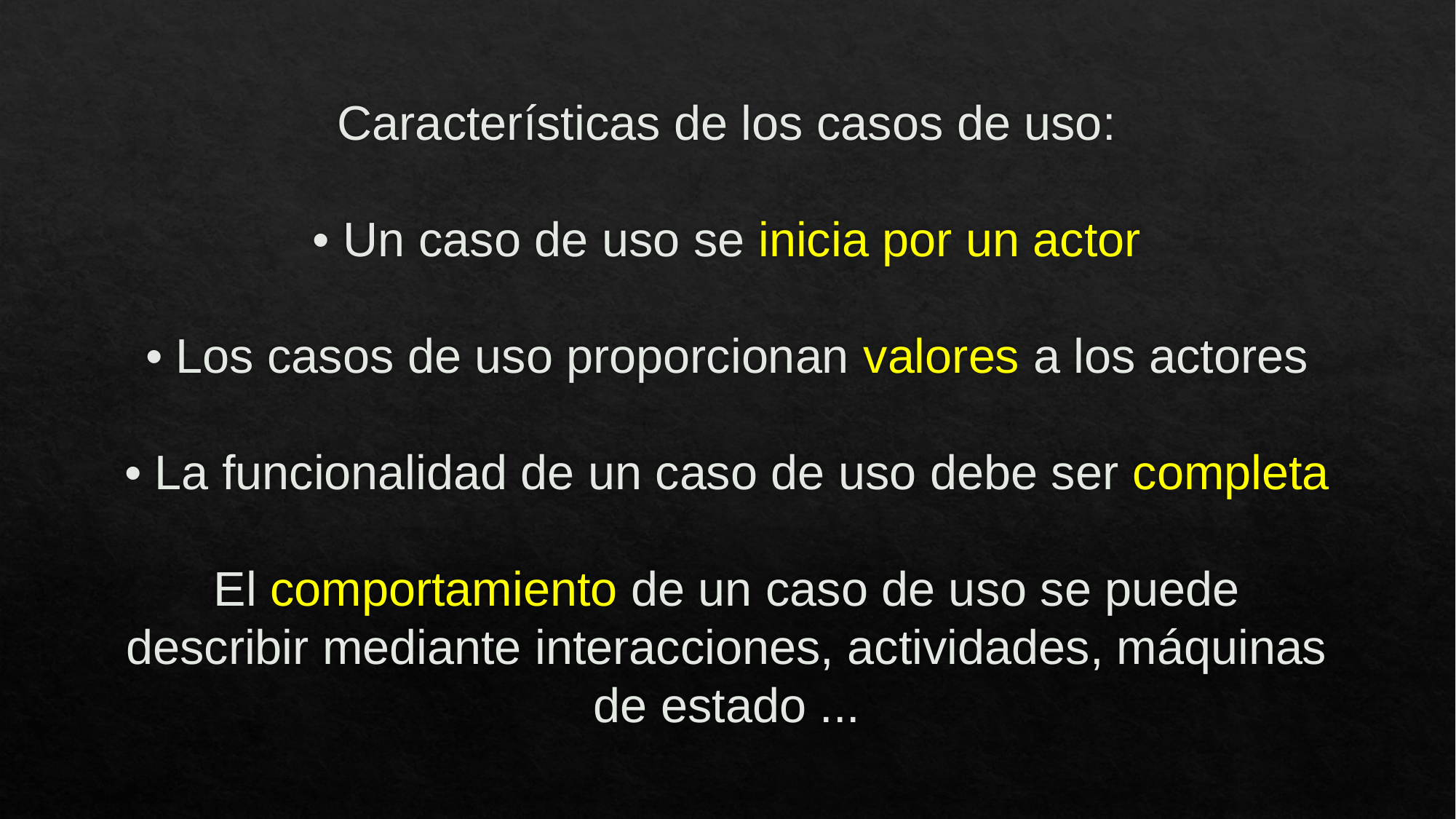

# Características de los casos de uso: • Un caso de uso se inicia por un actor • Los casos de uso proporcionan valores a los actores • La funcionalidad de un caso de uso debe ser completa El comportamiento de un caso de uso se puede describir mediante interacciones, actividades, máquinas de estado ...